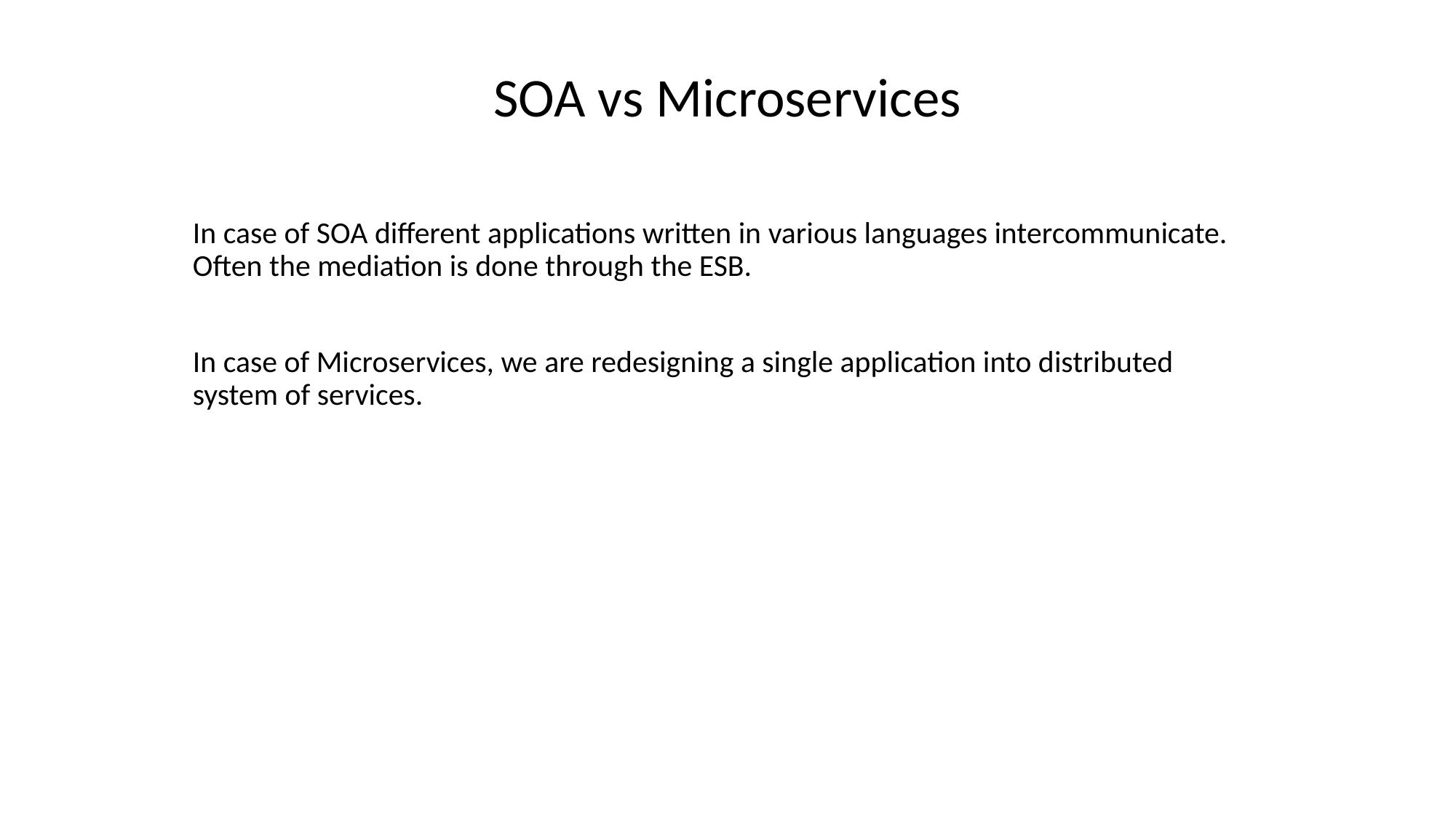

# SOA vs Microservices
In case of SOA different applications written in various languages intercommunicate. Often the mediation is done through the ESB.

In case of Microservices, we are redesigning a single application into distributed system of services.